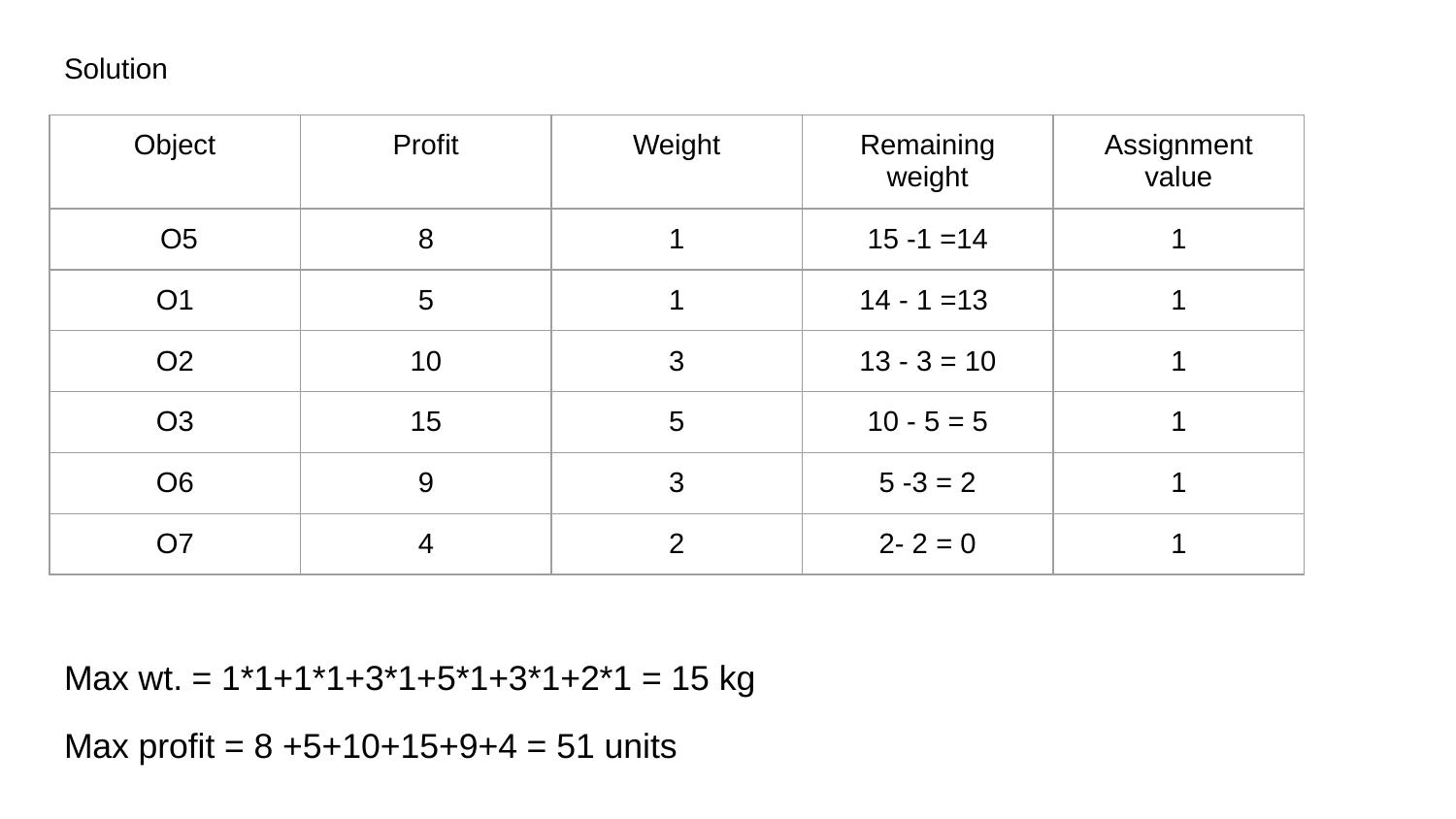

# Solution

Max wt. = 1*1+1*1+3*1+5*1+3*1+2*1 = 15 kg
Max profit = 8 +5+10+15+9+4 = 51 units
| Object | Profit | Weight | Remaining weight | Assignment value |
| --- | --- | --- | --- | --- |
| O5 | 8 | 1 | 15 -1 =14 | 1 |
| O1 | 5 | 1 | 14 - 1 =13 | 1 |
| O2 | 10 | 3 | 13 - 3 = 10 | 1 |
| O3 | 15 | 5 | 10 - 5 = 5 | 1 |
| O6 | 9 | 3 | 5 -3 = 2 | 1 |
| O7 | 4 | 2 | 2- 2 = 0 | 1 |